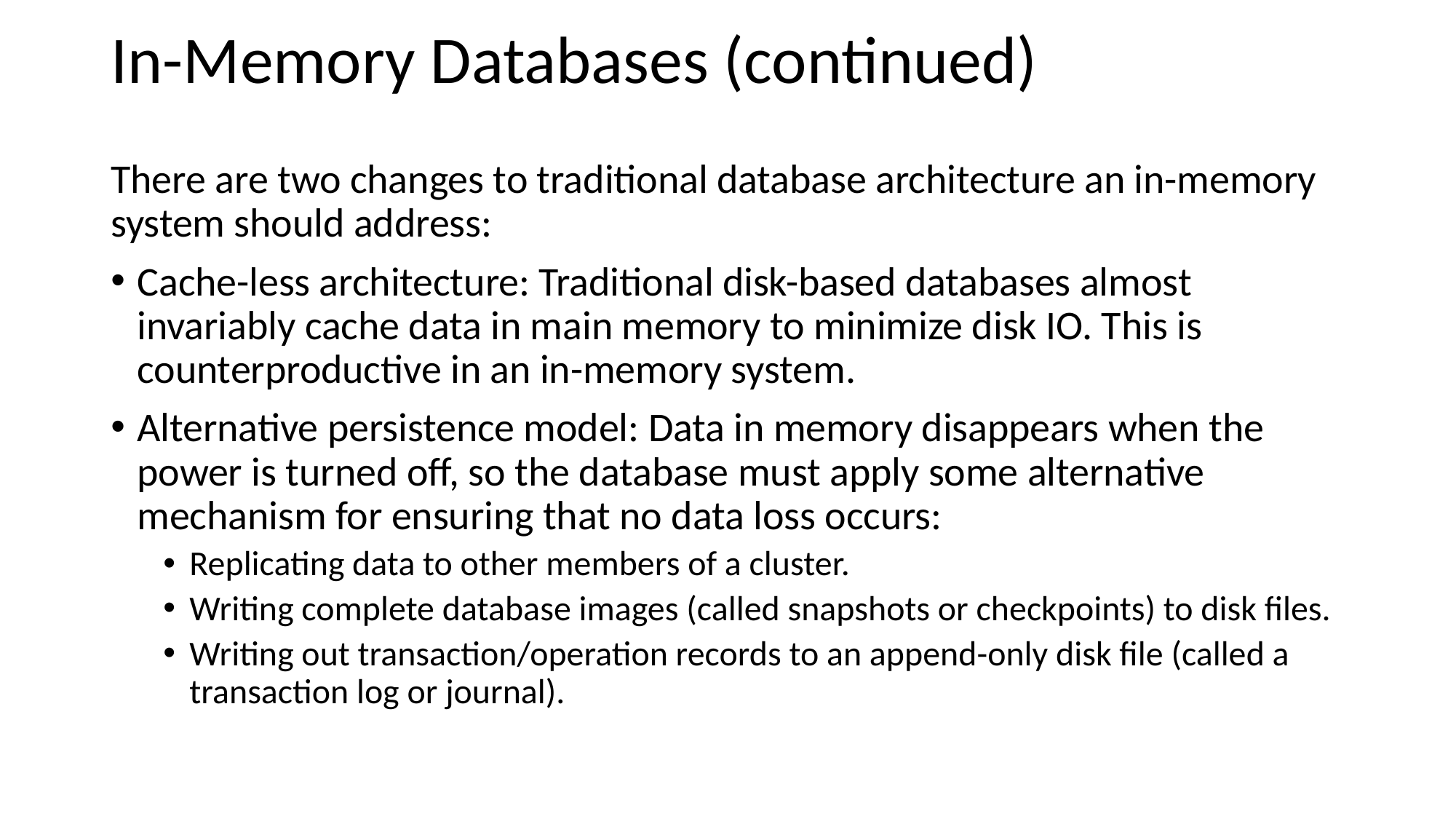

# In-Memory Databases (continued)
There are two changes to traditional database architecture an in-memory system should address:
Cache-less architecture: Traditional disk-based databases almost invariably cache data in main memory to minimize disk IO. This is counterproductive in an in-memory system.
Alternative persistence model: Data in memory disappears when the power is turned off, so the database must apply some alternative mechanism for ensuring that no data loss occurs:
Replicating data to other members of a cluster.
Writing complete database images (called snapshots or checkpoints) to disk files.
Writing out transaction/operation records to an append-only disk file (called a transaction log or journal).